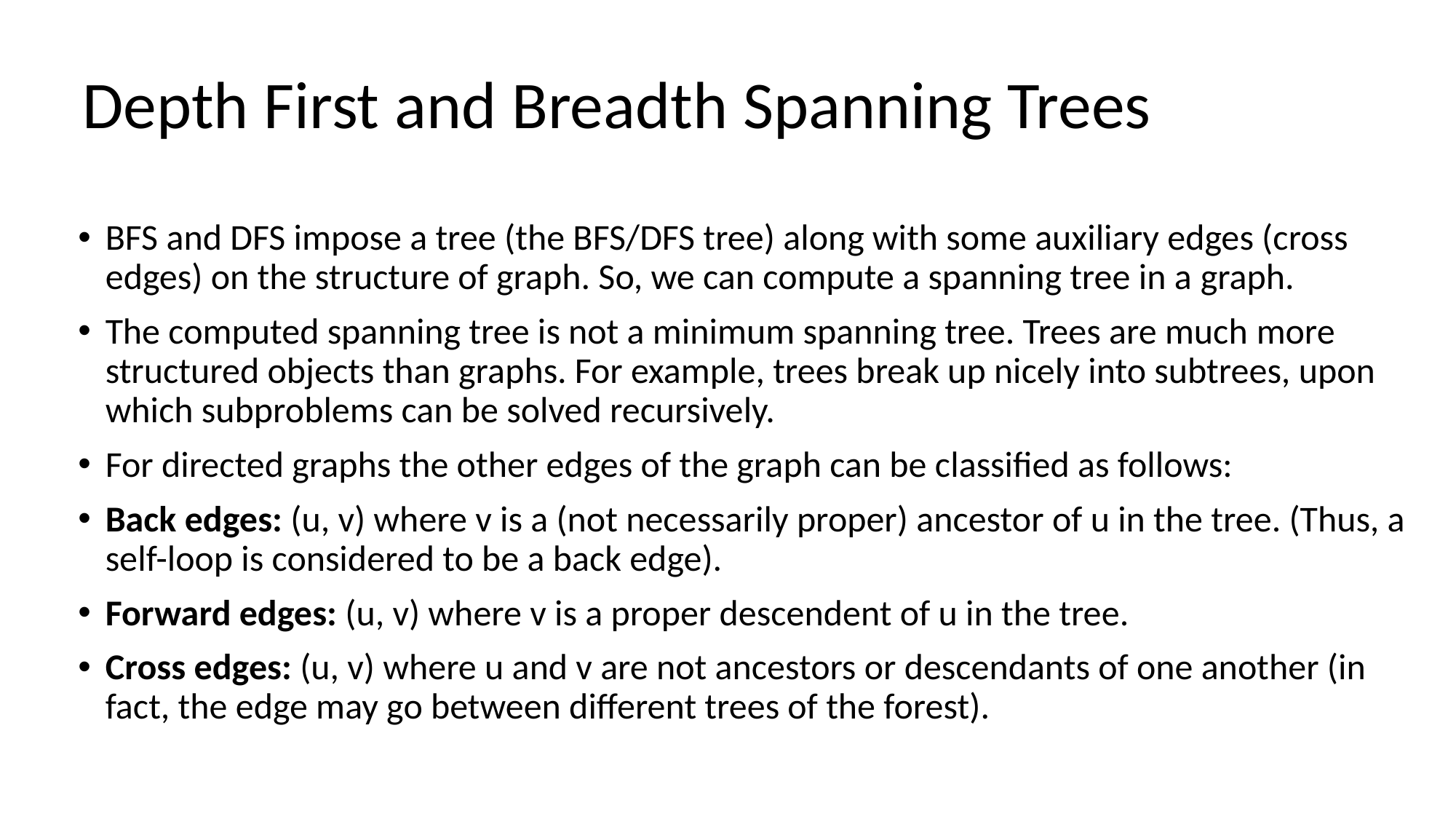

# Depth First and Breadth Spanning Trees
BFS and DFS impose a tree (the BFS/DFS tree) along with some auxiliary edges (cross edges) on the structure of graph. So, we can compute a spanning tree in a graph.
The computed spanning tree is not a minimum spanning tree. Trees are much more structured objects than graphs. For example, trees break up nicely into subtrees, upon which subproblems can be solved recursively.
For directed graphs the other edges of the graph can be classified as follows:
Back edges: (u, v) where v is a (not necessarily proper) ancestor of u in the tree. (Thus, a self-loop is considered to be a back edge).
Forward edges: (u, v) where v is a proper descendent of u in the tree.
Cross edges: (u, v) where u and v are not ancestors or descendants of one another (in fact, the edge may go between different trees of the forest).